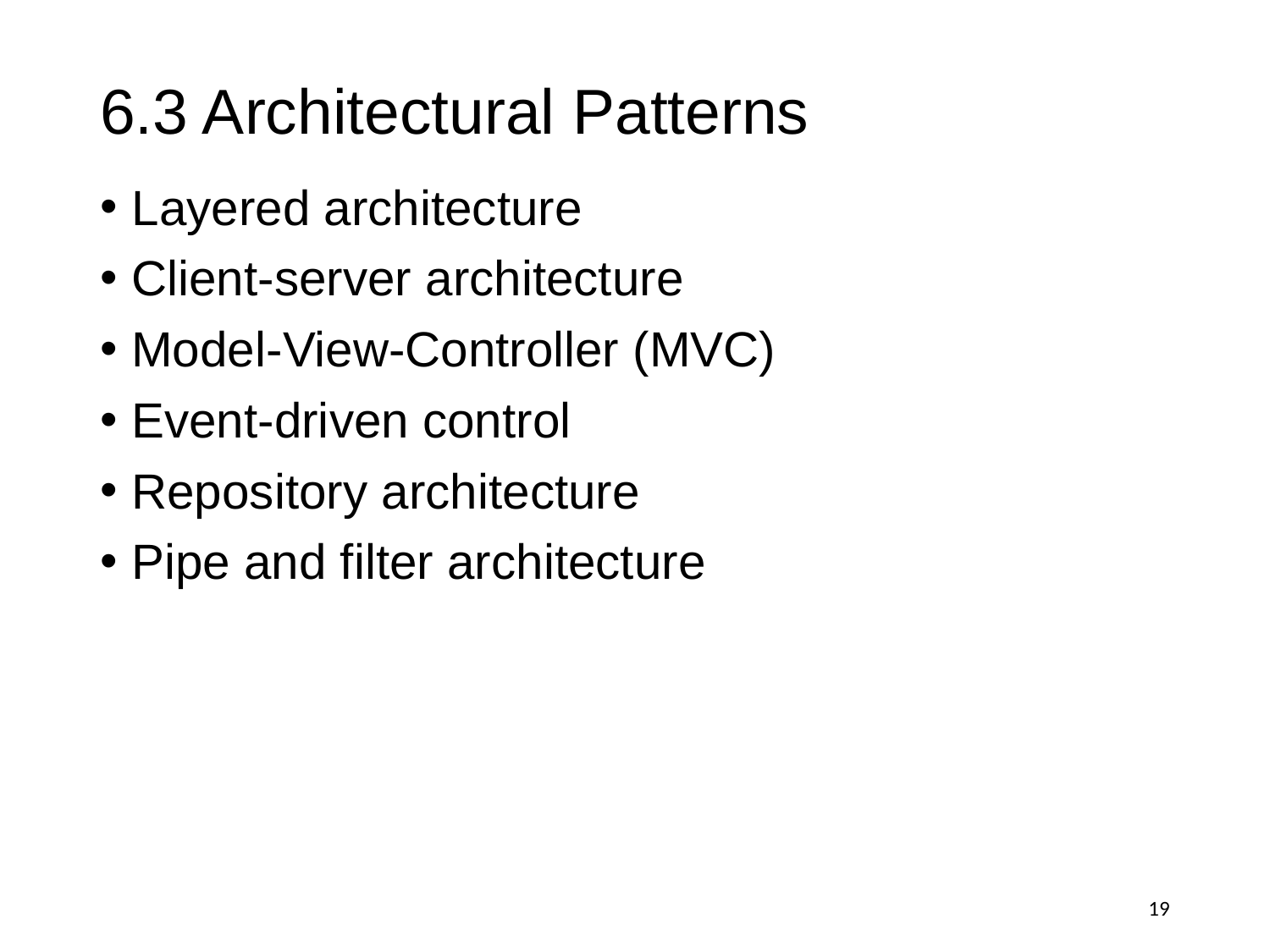

# 6.3 Architectural Patterns
Layered architecture
Client-server architecture
Model-View-Controller (MVC)
Event-driven control
Repository architecture
Pipe and filter architecture
19